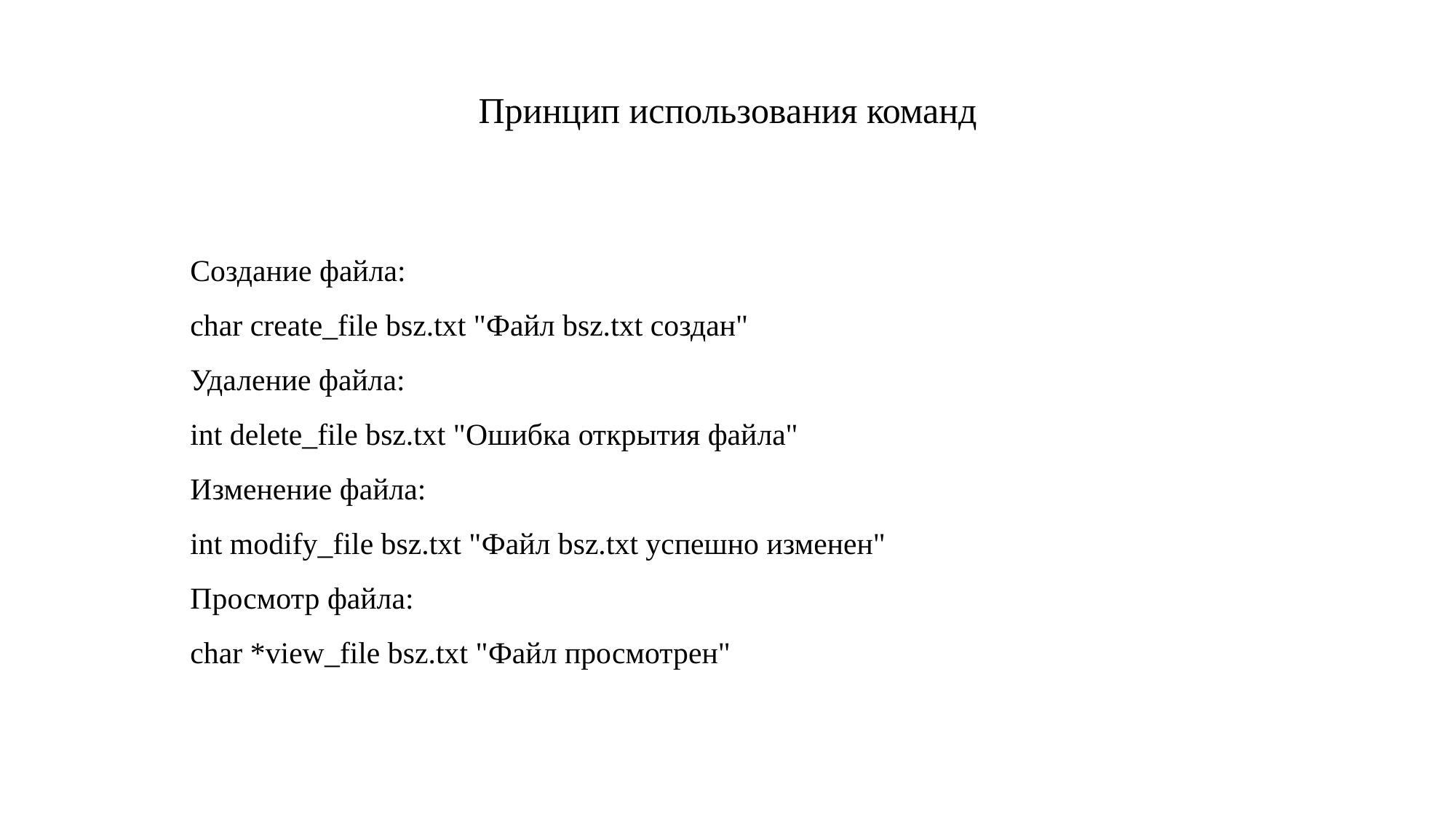

Принцип использования команд
Создание файла:
char create_file bsz.txt "Файл bsz.txt создан"
Удаление файла:
int delete_file bsz.txt "Ошибка открытия файла"
Изменение файла:
int modify_file bsz.txt "Файл bsz.txt успешно изменен"
Просмотр файла:
char *view_file bsz.txt "Файл просмотрен"